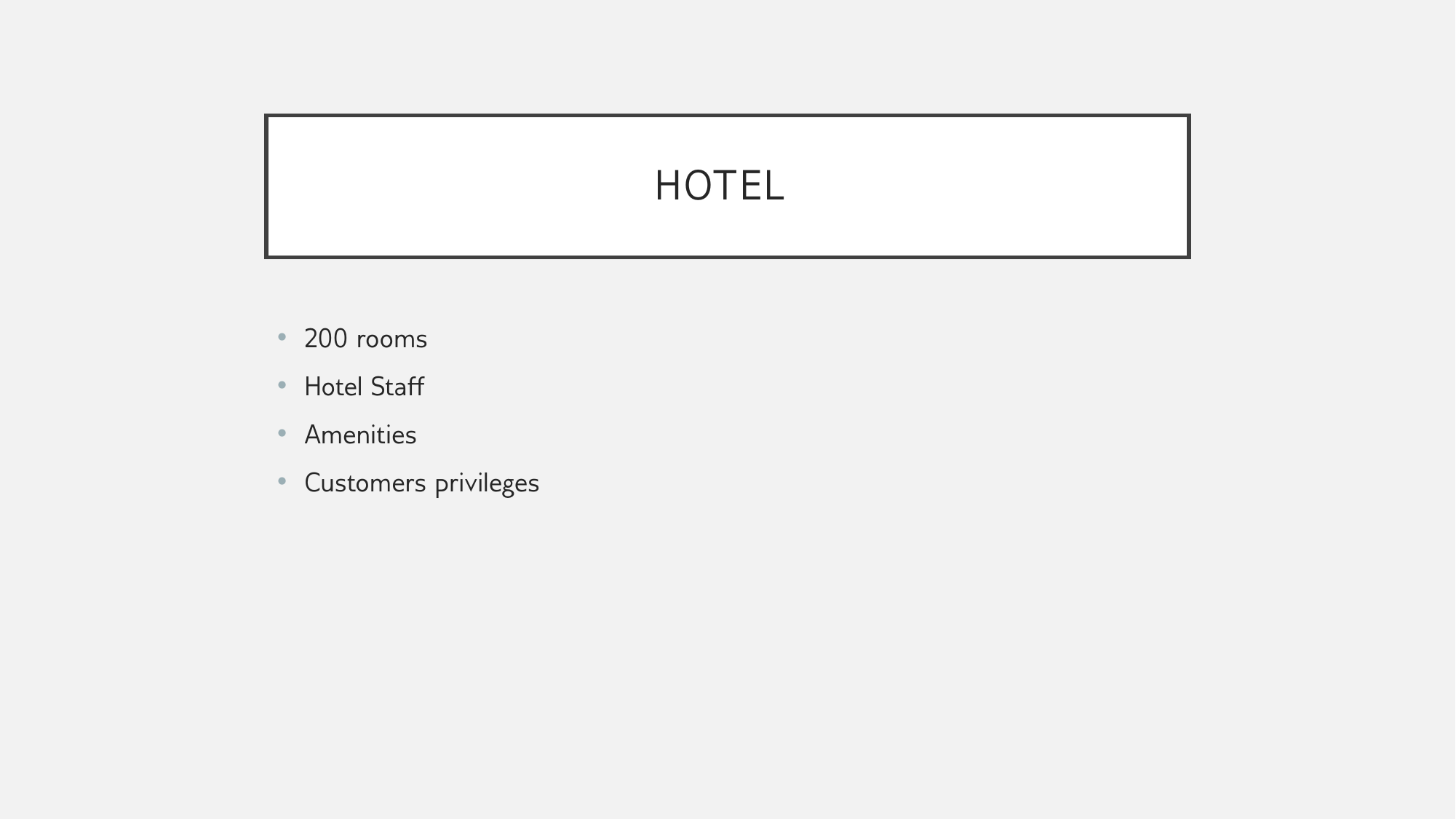

# Hotel
200 rooms
Hotel Staff
Amenities
Customers privileges